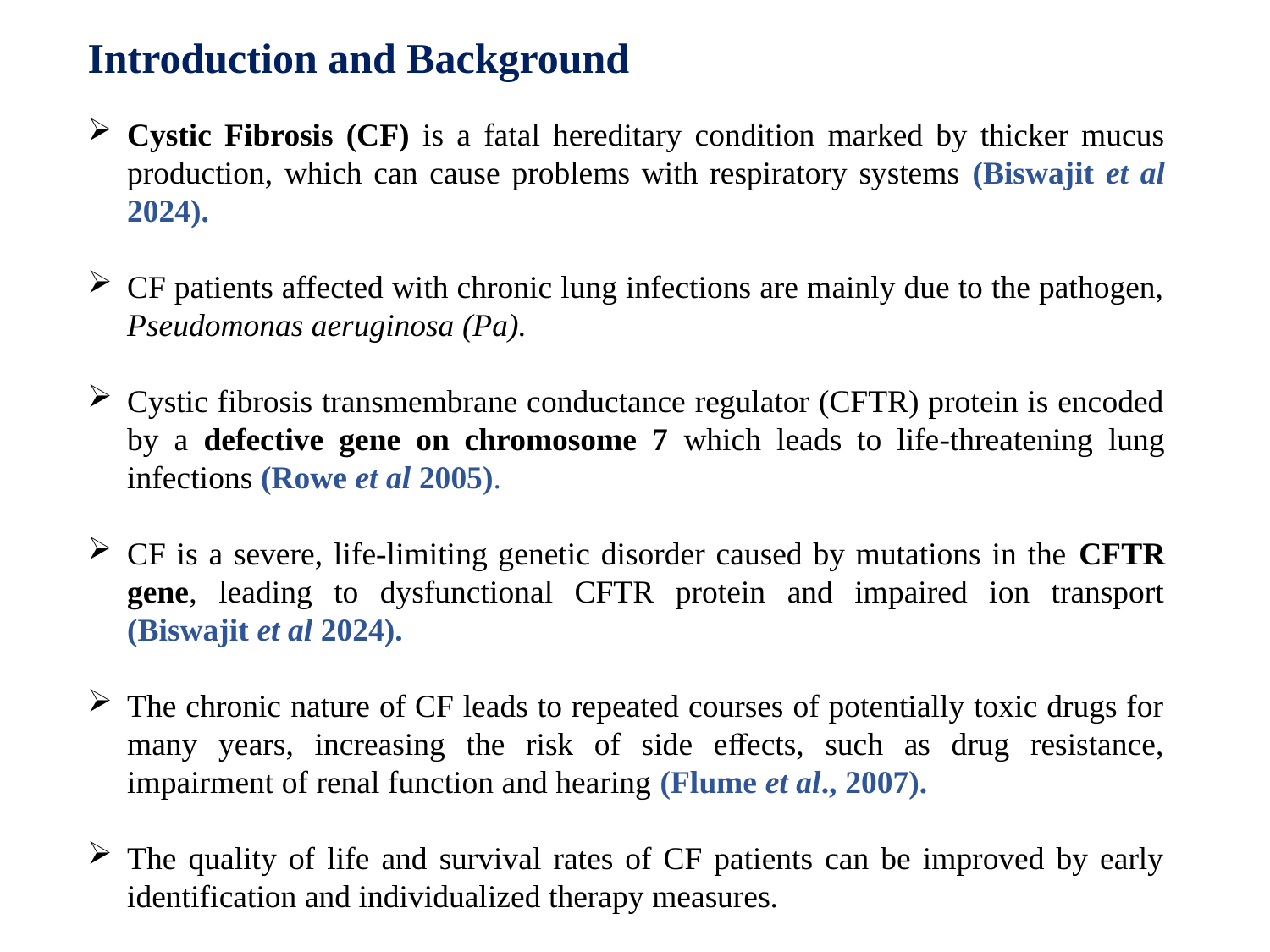

# Introduction and Background

Cystic Fibrosis (CF) is a fatal hereditary condition marked by thicker mucus production, which can cause problems with respiratory systems (Biswajit et al 2024).

CF patients affected with chronic lung infections are mainly due to the pathogen, Pseudomonas aeruginosa (Pa).

Cystic fibrosis transmembrane conductance regulator (CFTR) protein is encoded by a defective gene on chromosome 7 which leads to life-threatening lung infections (Rowe et al 2005).

CF is a severe, life-limiting genetic disorder caused by mutations in the CFTR gene, leading to dysfunctional CFTR protein and impaired ion transport (Biswajit et al 2024).

The chronic nature of CF leads to repeated courses of potentially toxic drugs for many years, increasing the risk of side eﬀects, such as drug resistance, impairment of renal function and hearing (Flume et al., 2007).

The quality of life and survival rates of CF patients can be improved by early identification and individualized therapy measures.